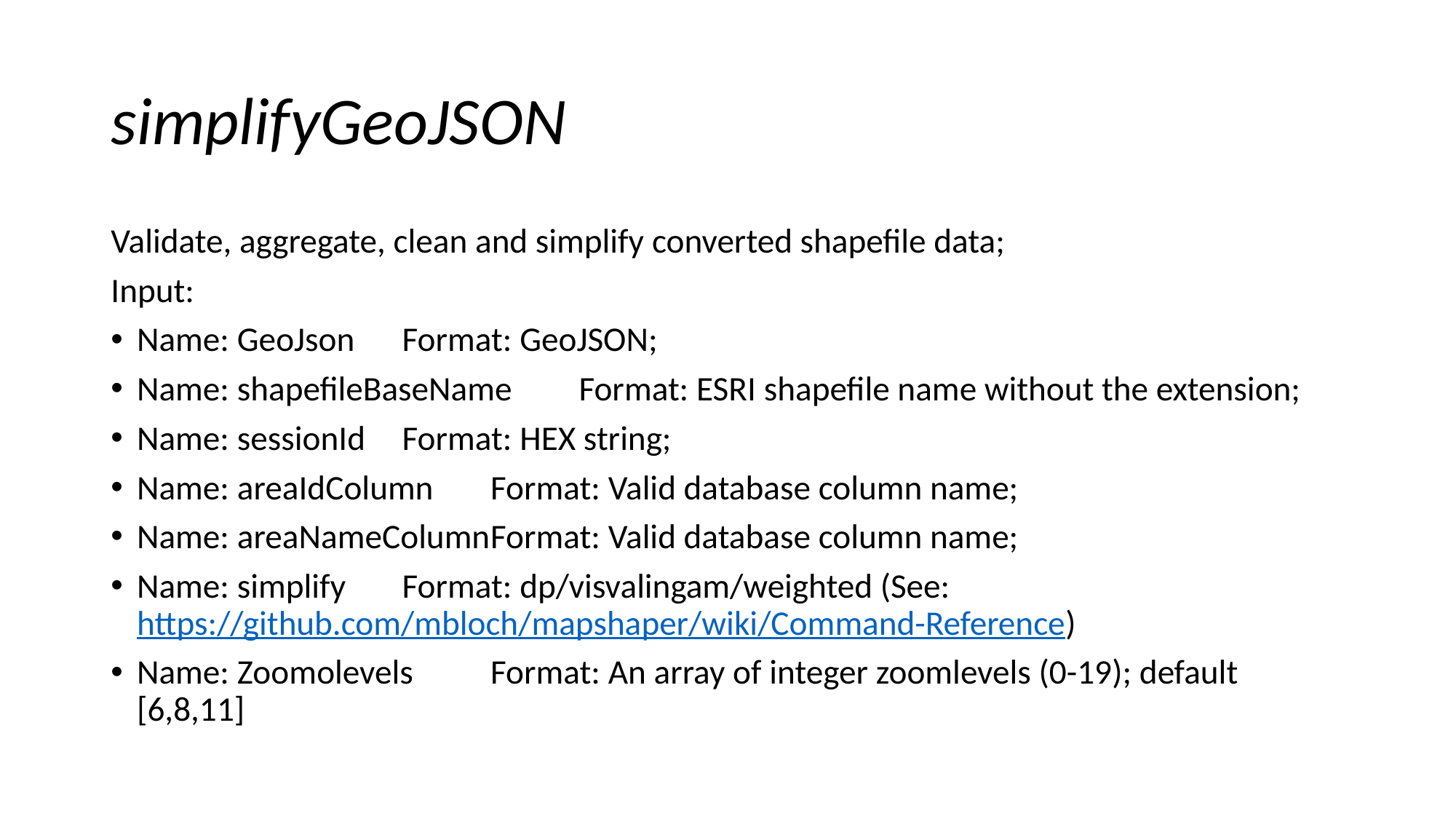

# simplifyGeoJSON
Validate, aggregate, clean and simplify converted shapefile data;
Input:
Name: GeoJson		Format: GeoJSON;
Name: shapefileBaseName	Format: ESRI shapefile name without the extension;
Name: sessionId		Format: HEX string;
Name: areaIdColumn	Format: Valid database column name;
Name: areaNameColumn	Format: Valid database column name;
Name: simplify		Format: dp/visvalingam/weighted (See: https://github.com/mbloch/mapshaper/wiki/Command-Reference)
Name: Zoomolevels		Format: An array of integer zoomlevels (0-19); default 				[6,8,11]